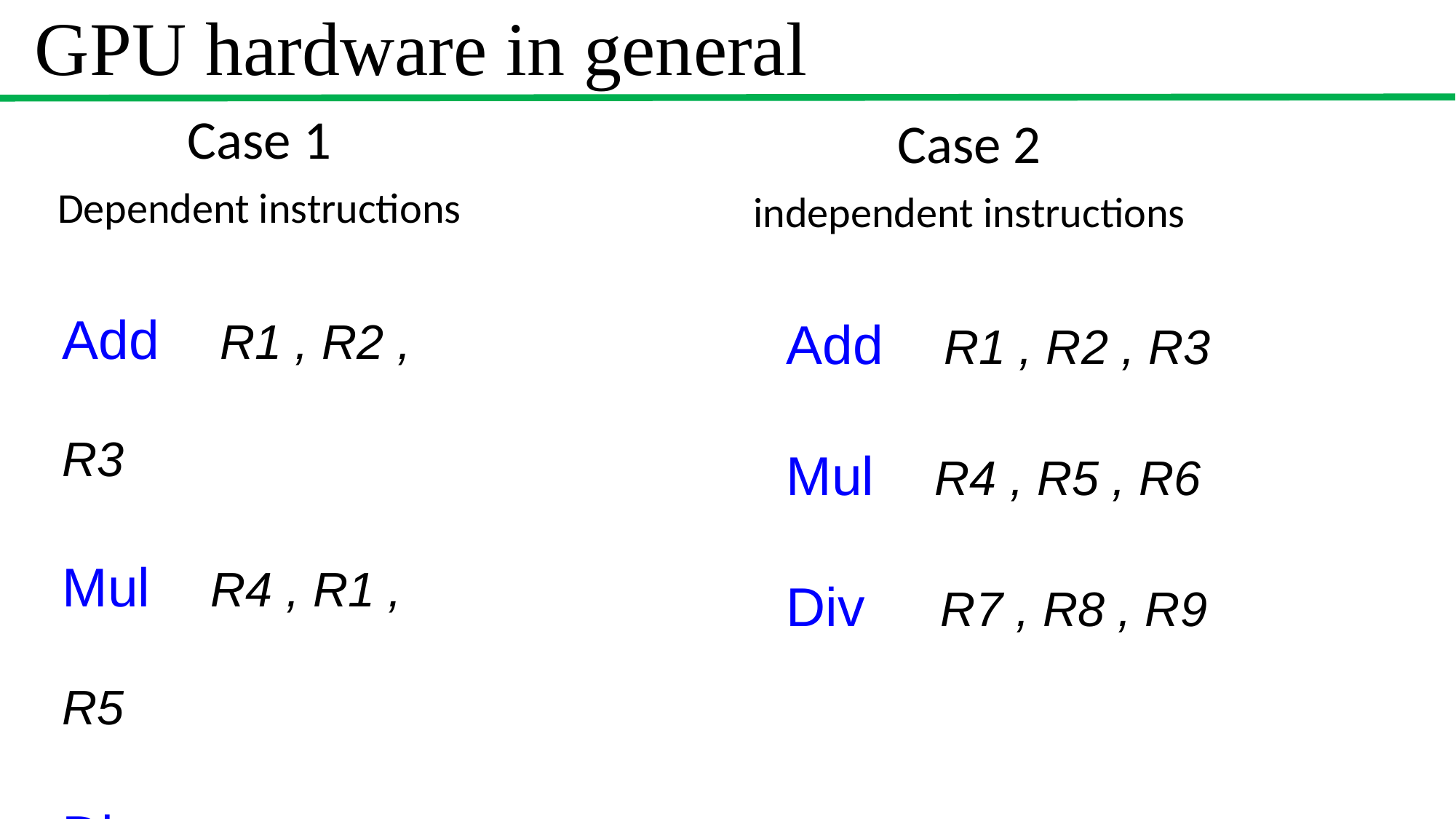

GPU hardware in general
Case 1
Dependent instructions
Case 2
independent instructions
Add    R1 , R2 , R3
Mul    R4 , R1 , R5
Div     R6 , R4 , R7
Add    R1 , R2 , R3
Mul    R4 , R5 , R6
Div     R7 , R8 , R9